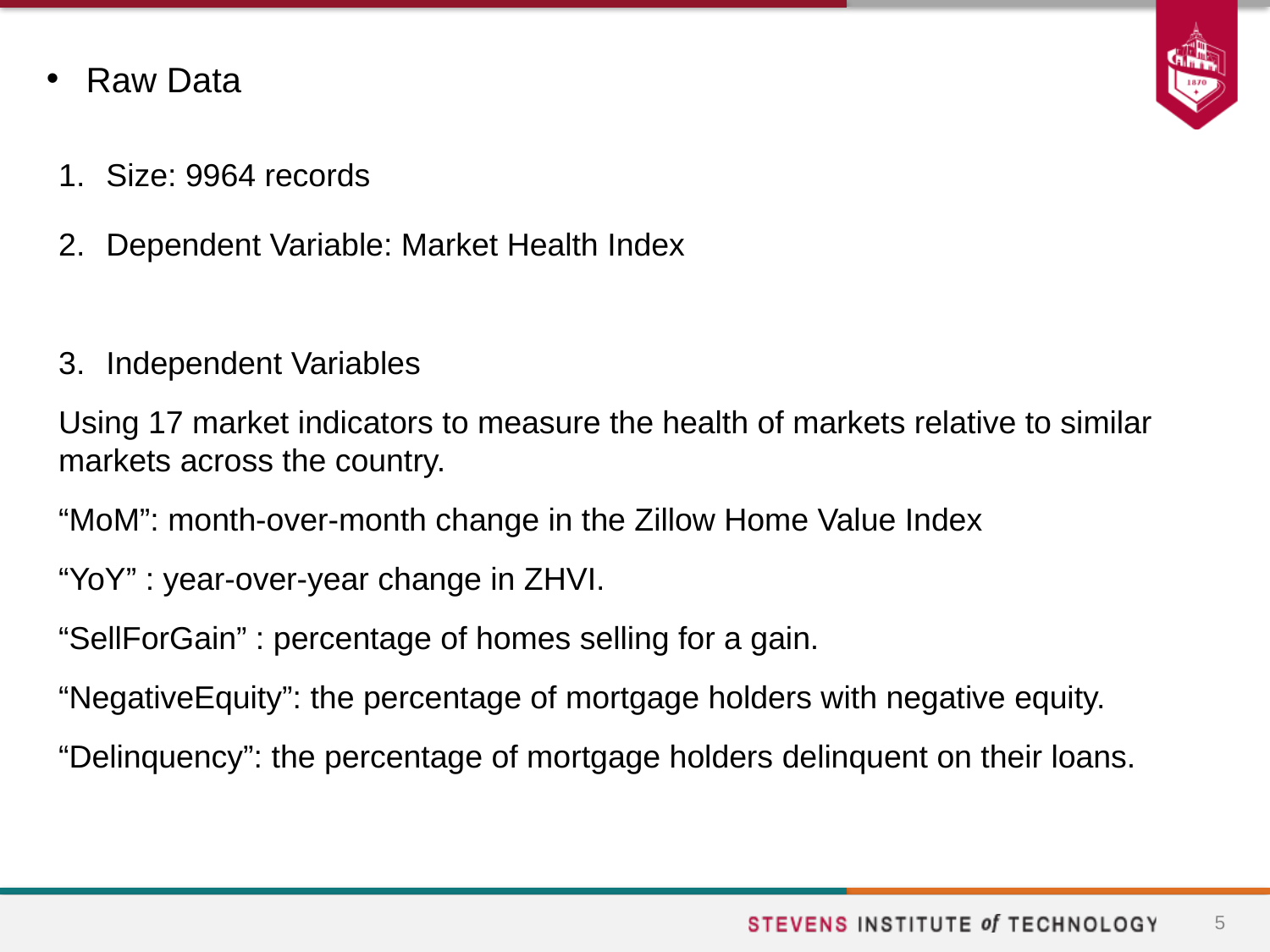

Raw Data
Size: 9964 records
Dependent Variable: Market Health Index
Independent Variables
Using 17 market indicators to measure the health of markets relative to similar markets across the country.
“MoM”: month-over-month change in the Zillow Home Value Index
“YoY” : year-over-year change in ZHVI.
“SellForGain” : percentage of homes selling for a gain.
“NegativeEquity”: the percentage of mortgage holders with negative equity.
“Delinquency”: the percentage of mortgage holders delinquent on their loans.

5